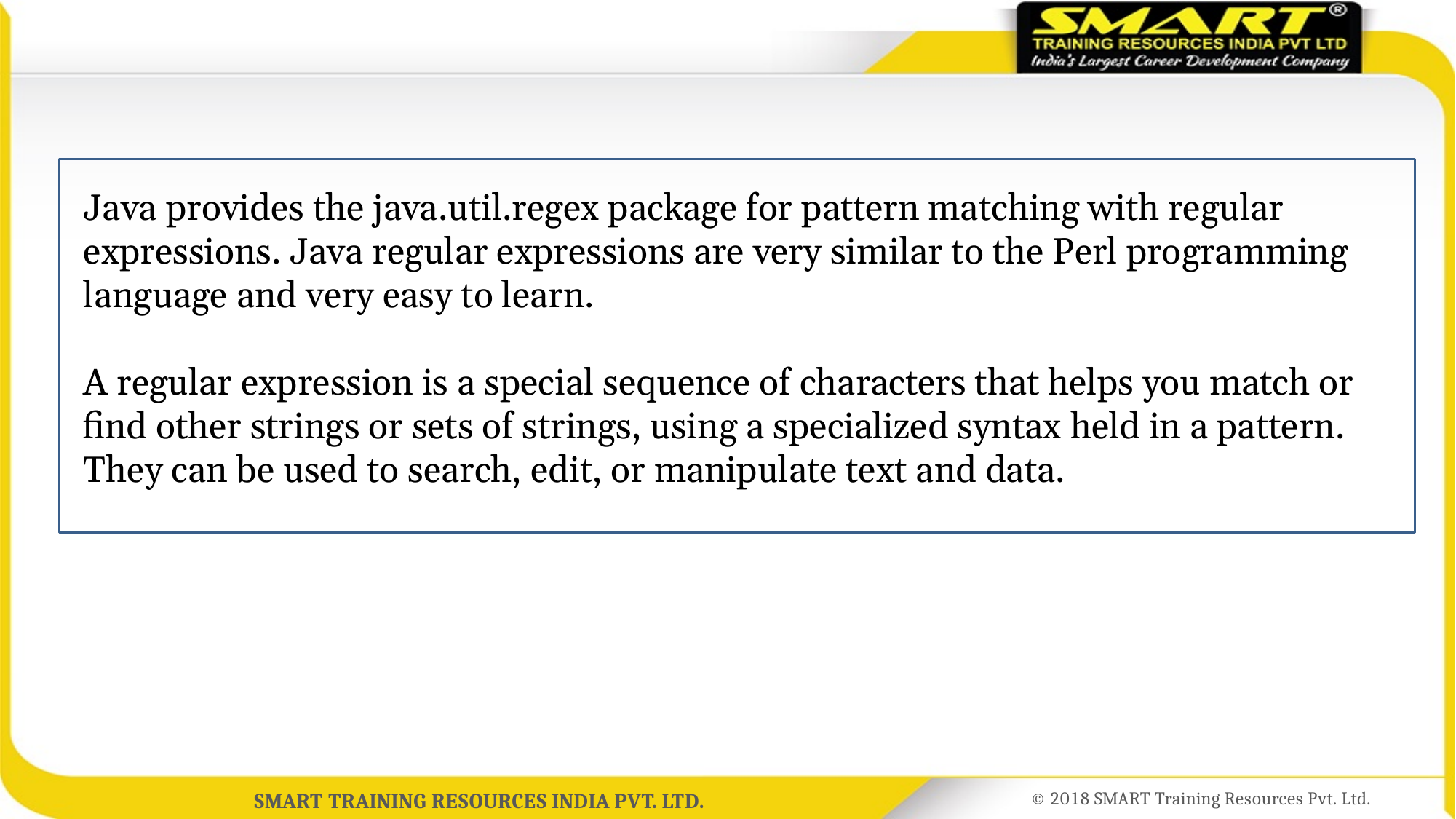

# Java provides the java.util.regex package for pattern matching with regular expressions. Java regular expressions are very similar to the Perl programming language and very easy to learn. A regular expression is a special sequence of characters that helps you match or find other strings or sets of strings, using a specialized syntax held in a pattern. They can be used to search, edit, or manipulate text and data.